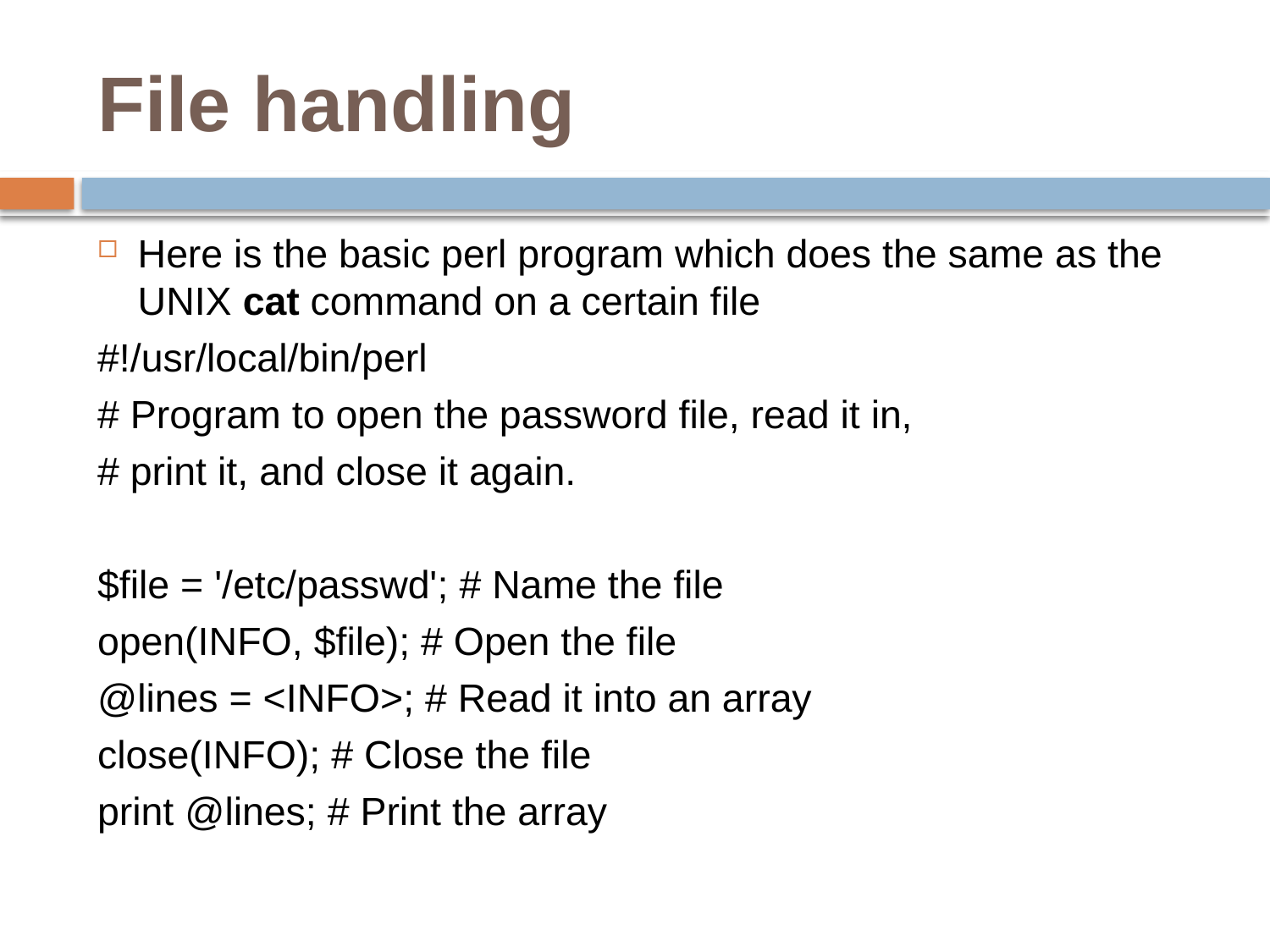

# File handling
Here is the basic perl program which does the same as the UNIX cat command on a certain file
#!/usr/local/bin/perl
# Program to open the password file, read it in,
# print it, and close it again.

$file = '/etc/passwd'; # Name the file
open(INFO, $file); # Open the file
@lines = <INFO>; # Read it into an array
close(INFO); # Close the file
print @lines; # Print the array